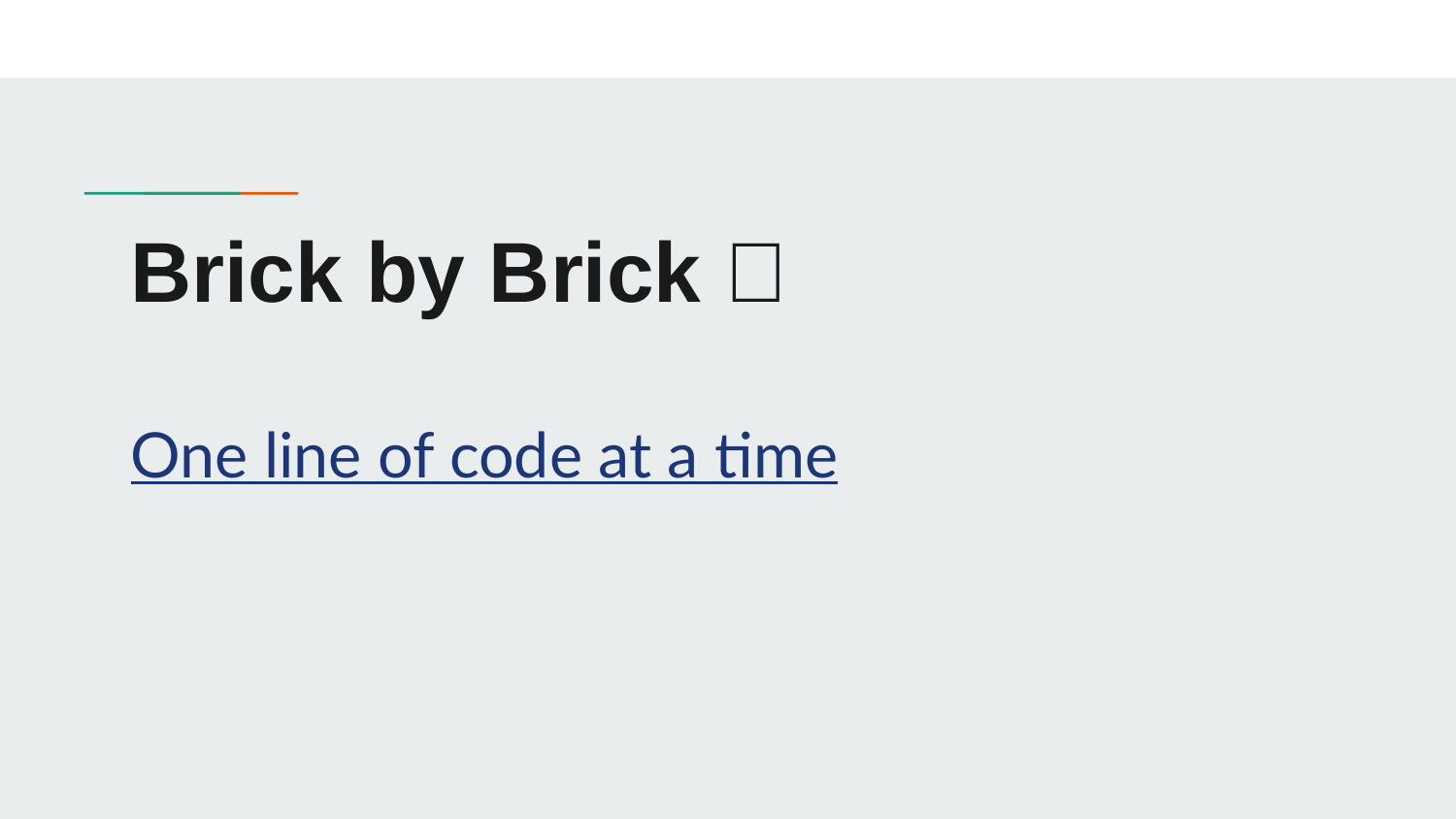

# Brick by Brick 🧱
One line of code at a time